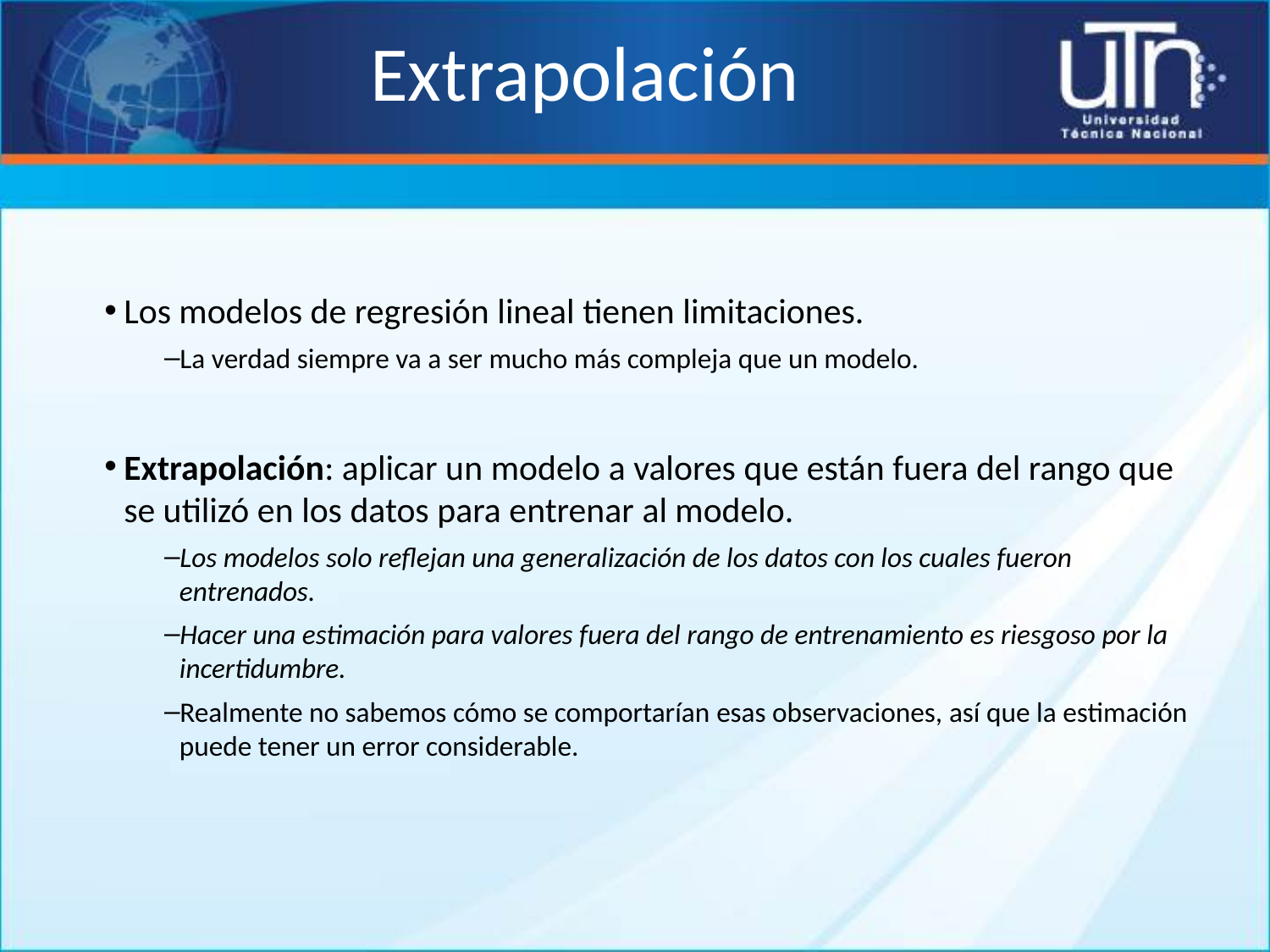

# Extrapolación

Los modelos de regresión lineal tienen limitaciones.
La verdad siempre va a ser mucho más compleja que un modelo.

Extrapolación: aplicar un modelo a valores que están fuera del rango que se utilizó en los datos para entrenar al modelo.
Los modelos solo reflejan una generalización de los datos con los cuales fueron entrenados.
Hacer una estimación para valores fuera del rango de entrenamiento es riesgoso por la incertidumbre.
Realmente no sabemos cómo se comportarían esas observaciones, así que la estimación puede tener un error considerable.